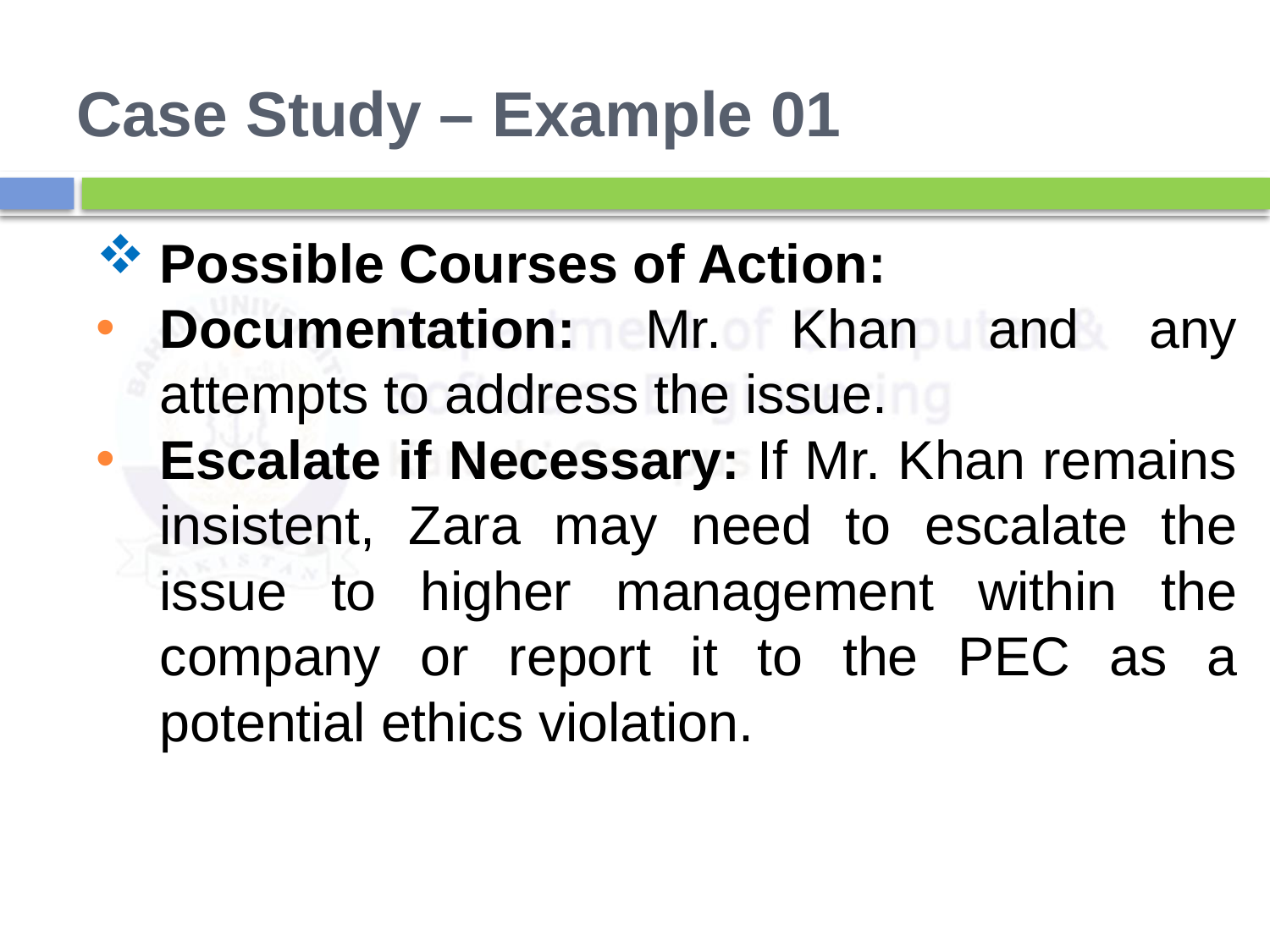

# Case Study – Example 01
Possible Courses of Action:
Documentation: Mr. Khan and any attempts to address the issue.
Escalate if Necessary: If Mr. Khan remains insistent, Zara may need to escalate the issue to higher management within the company or report it to the PEC as a potential ethics violation.